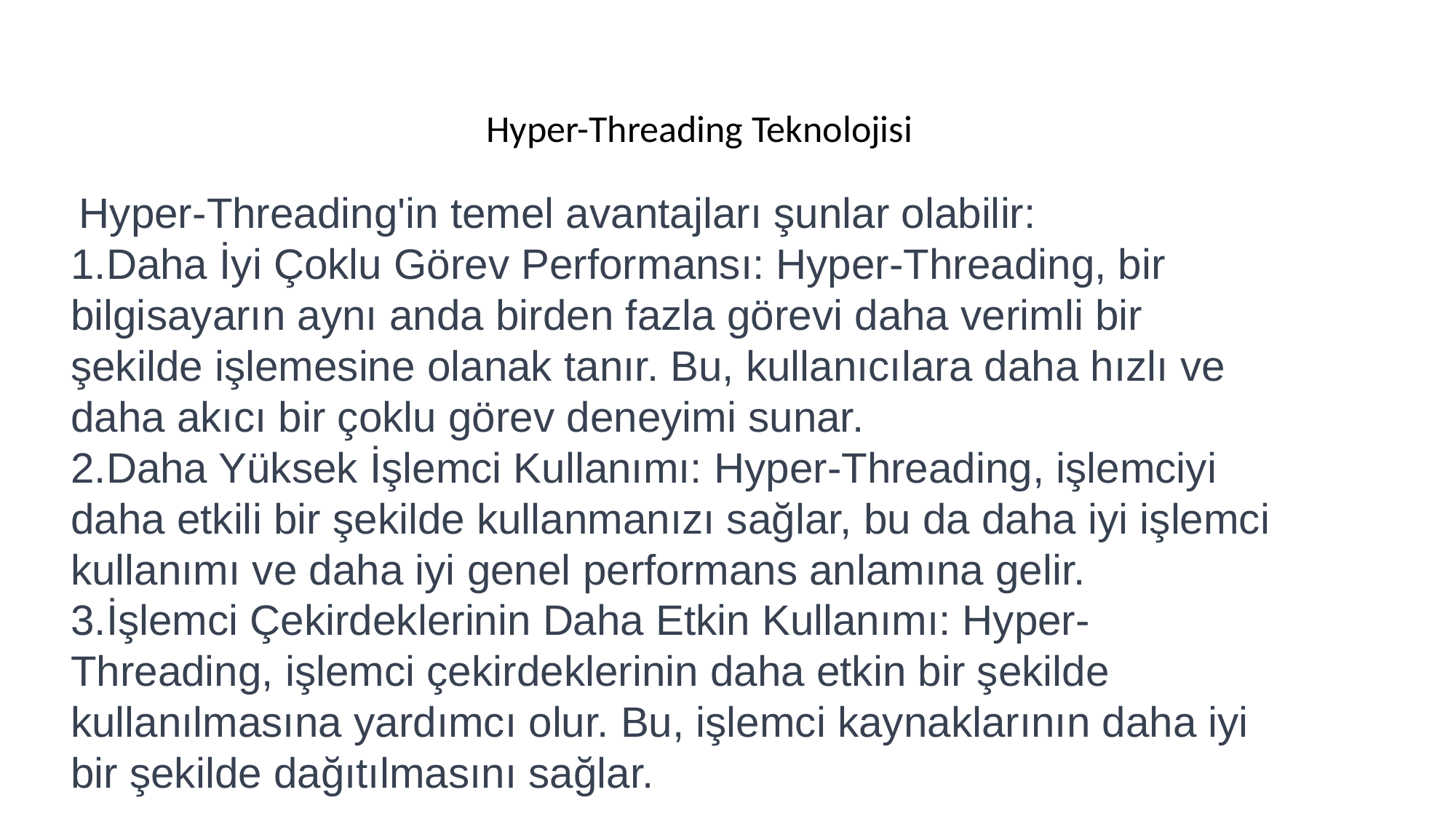

# Hyper-Threading Teknolojisi
 Hyper-Threading'in temel avantajları şunlar olabilir:
Daha İyi Çoklu Görev Performansı: Hyper-Threading, bir bilgisayarın aynı anda birden fazla görevi daha verimli bir şekilde işlemesine olanak tanır. Bu, kullanıcılara daha hızlı ve daha akıcı bir çoklu görev deneyimi sunar.
Daha Yüksek İşlemci Kullanımı: Hyper-Threading, işlemciyi daha etkili bir şekilde kullanmanızı sağlar, bu da daha iyi işlemci kullanımı ve daha iyi genel performans anlamına gelir.
İşlemci Çekirdeklerinin Daha Etkin Kullanımı: Hyper-Threading, işlemci çekirdeklerinin daha etkin bir şekilde kullanılmasına yardımcı olur. Bu, işlemci kaynaklarının daha iyi bir şekilde dağıtılmasını sağlar.